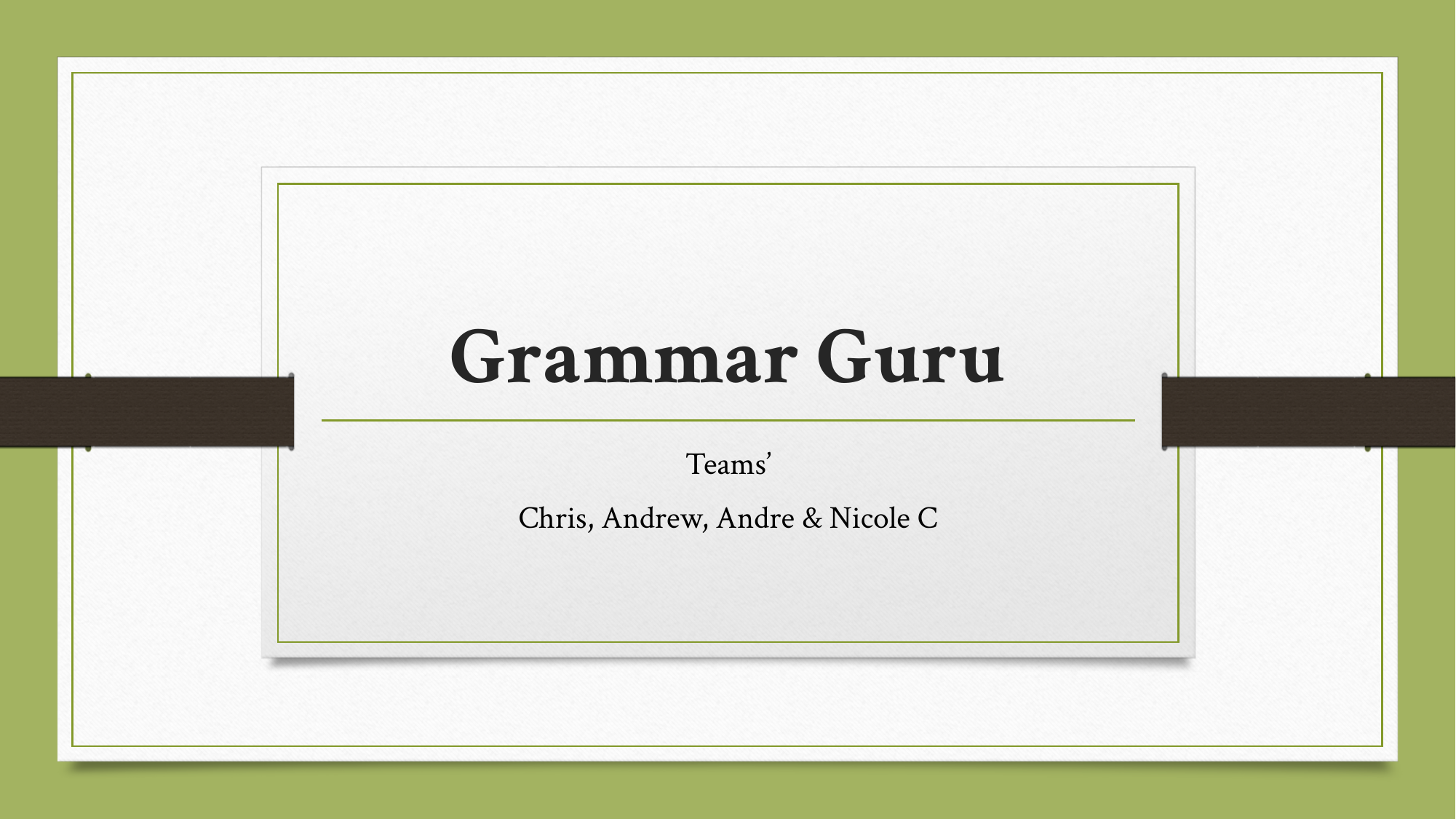

# Grammar Guru
Teams’
Chris, Andrew, Andre & Nicole C